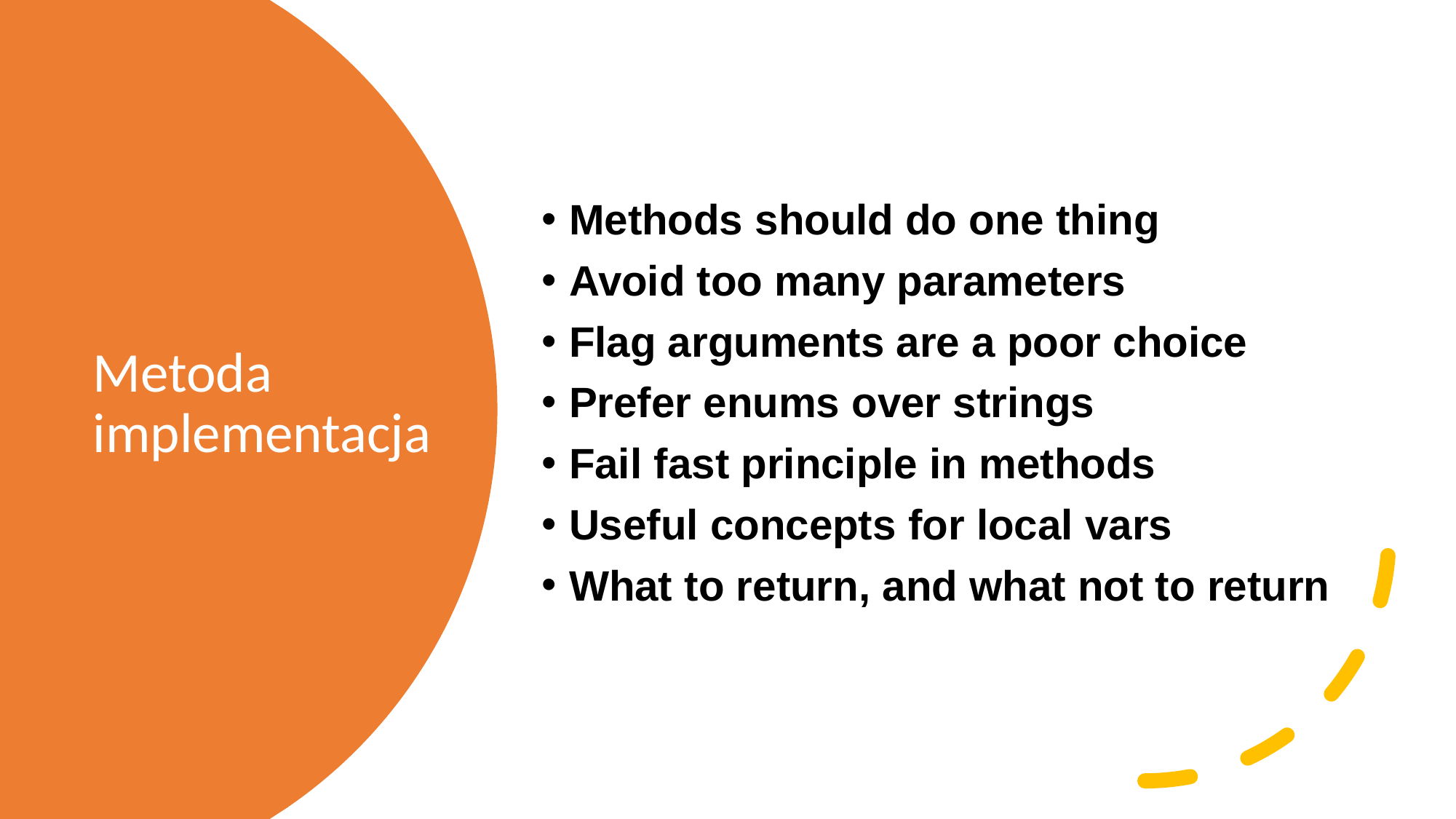

Methods should do one thing
Avoid too many parameters
Flag arguments are a poor choice
Prefer enums over strings
Fail fast principle in methods
Useful concepts for local vars
What to return, and what not to return
# Metoda implementacja